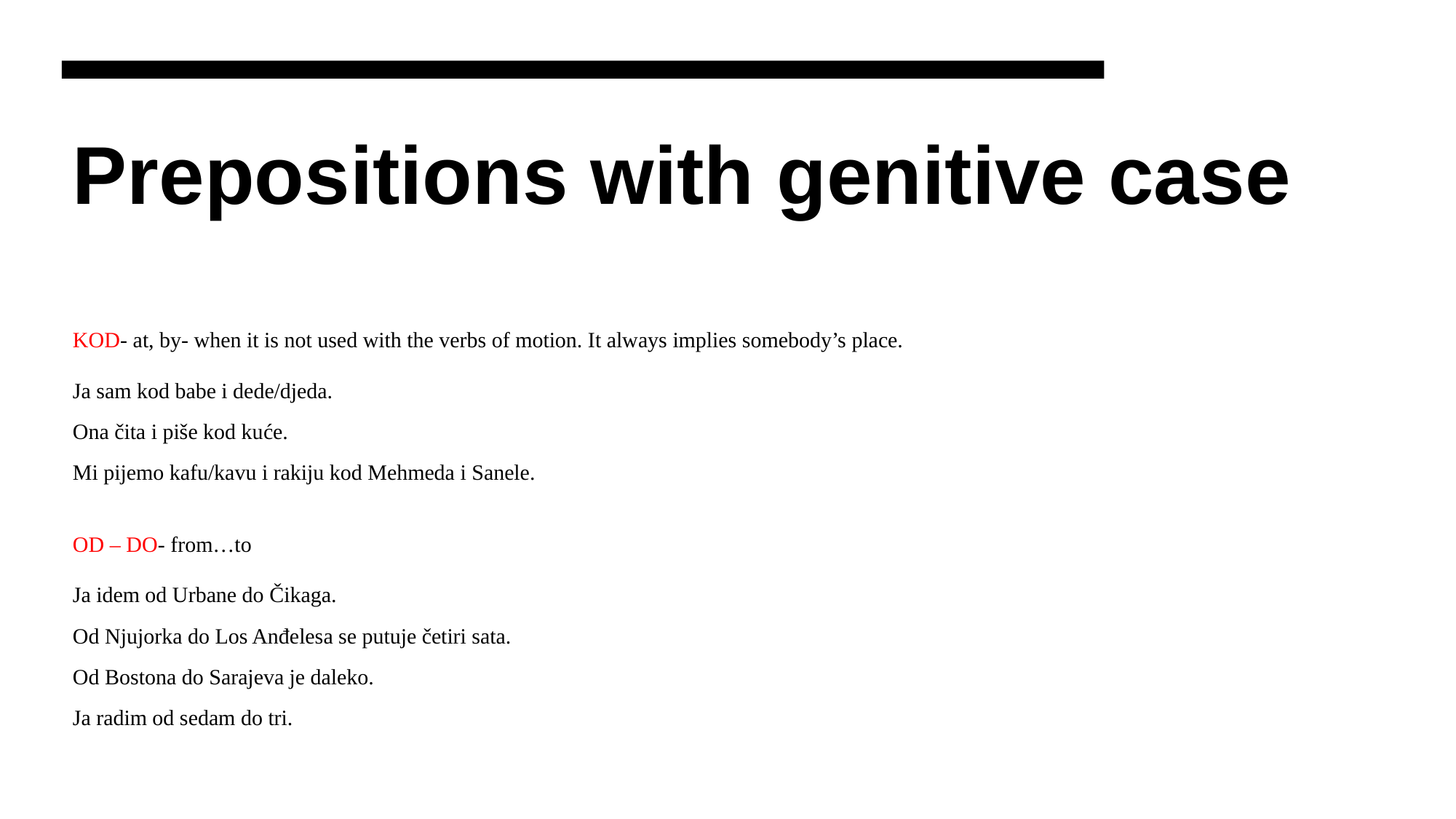

# Prepositions with genitive case

KOD- at, by- when it is not used with the verbs of motion. It always implies somebody’s place.
Ja sam kod babe i dede/djeda.
Ona čita i piše kod kuće.
Mi pijemo kafu/kavu i rakiju kod Mehmeda i Sanele.

OD – DO- from…to
Ja idem od Urbane do Čikaga.
Od Njujorka do Los Anđelesa se putuje četiri sata.
Od Bostona do Sarajeva je daleko.
Ja radim od sedam do tri.